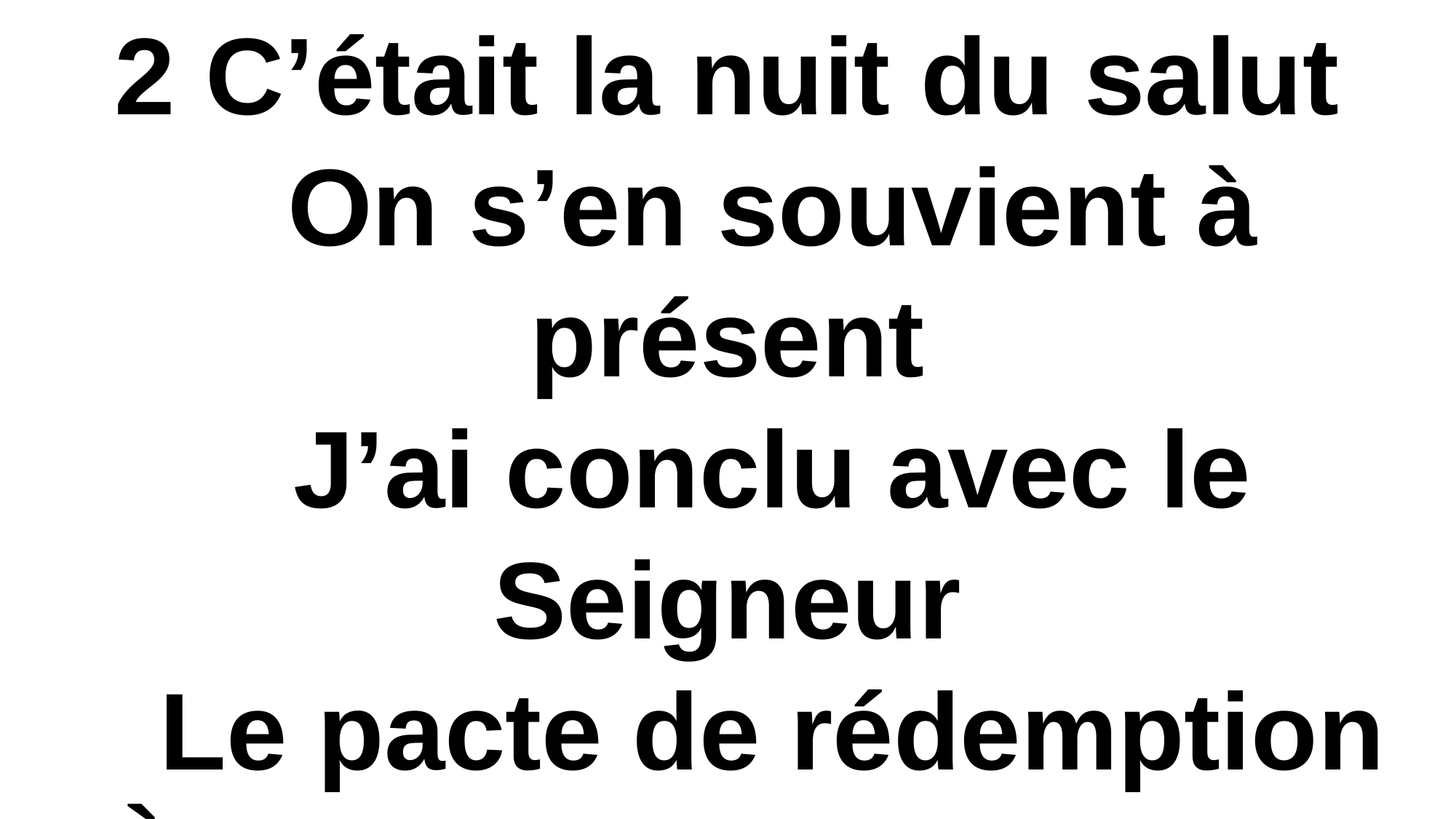

2 C’était la nuit du salut
   On s’en souvient à présent
   J’ai conclu avec le Seigneur
   Le pacte de rédemption
 À lui j’ai donné tout mon corps
Pour moi, son sang est mon rachat.